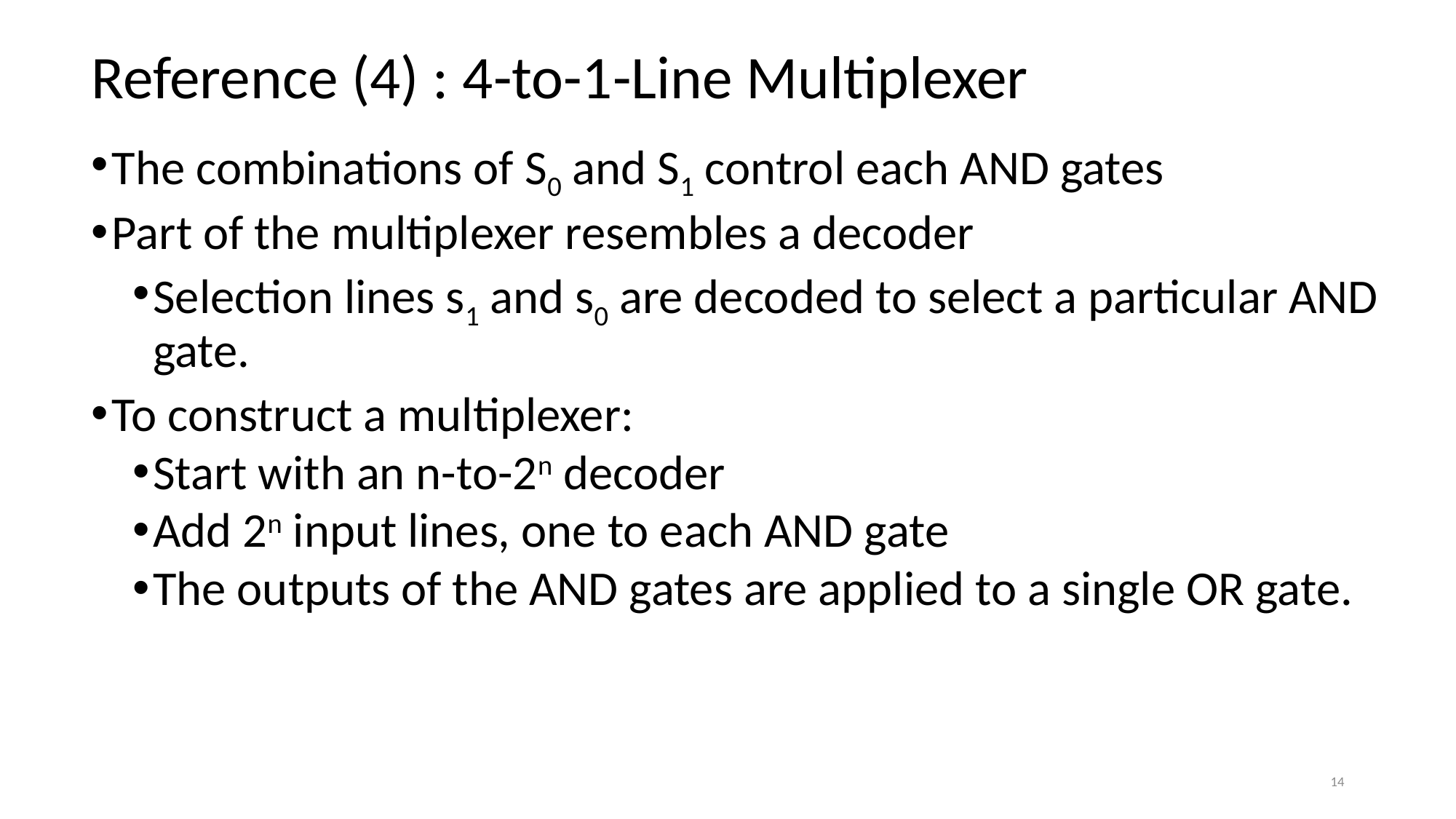

# Reference (4) : 4-to-1-Line Multiplexer
The combinations of S0 and S1 control each AND gates
Part of the multiplexer resembles a decoder
Selection lines s1 and s0 are decoded to select a particular AND gate.
To construct a multiplexer:
Start with an n-to-2n decoder
Add 2n input lines, one to each AND gate
The outputs of the AND gates are applied to a single OR gate.
14